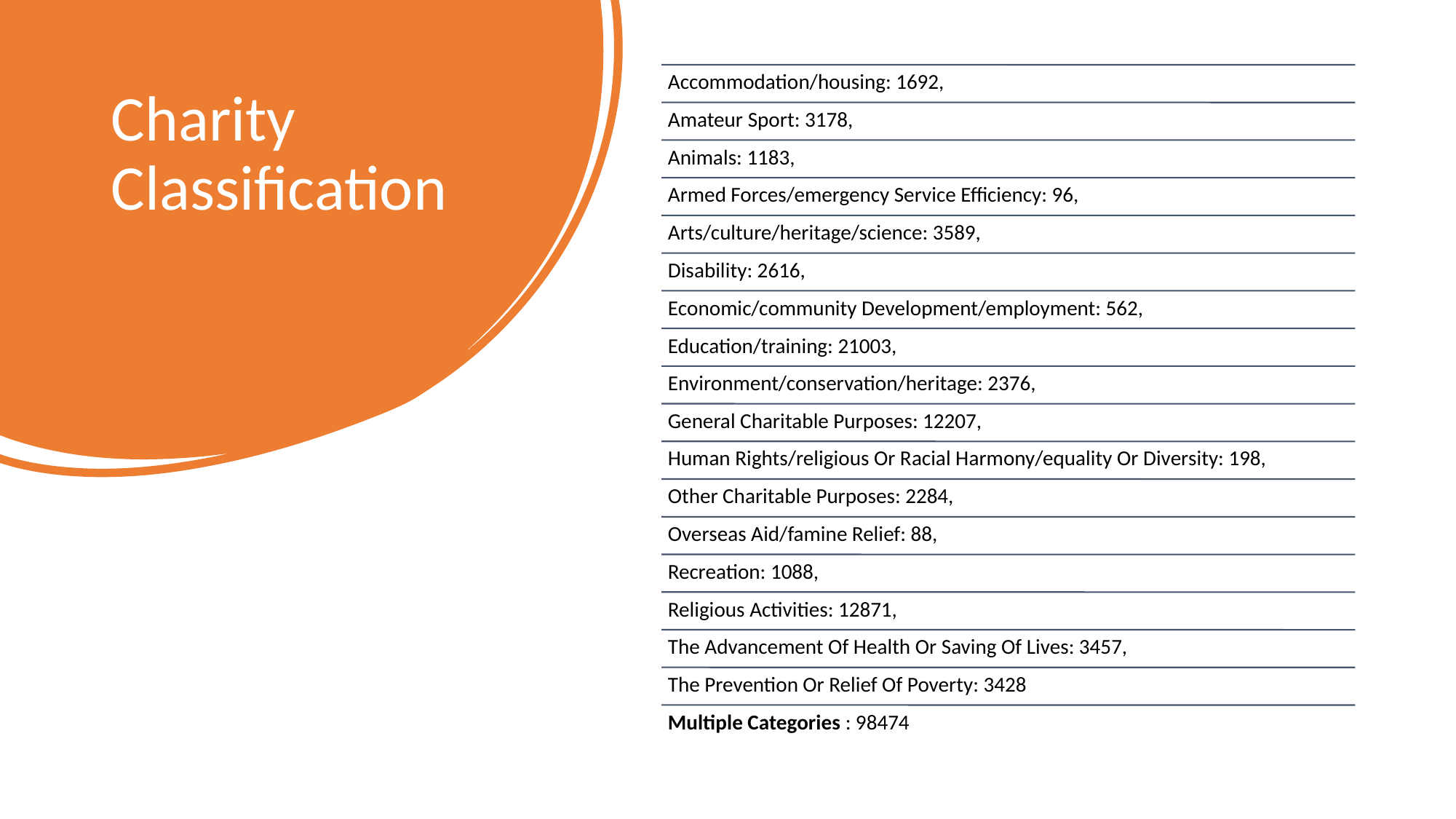

Accommodation/housing: 1692,
Amateur Sport: 3178,
Animals: 1183,
Armed Forces/emergency Service Efficiency: 96,
Arts/culture/heritage/science: 3589,
Disability: 2616,
Economic/community Development/employment: 562,
Education/training: 21003,
Environment/conservation/heritage: 2376,
General Charitable Purposes: 12207,
Human Rights/religious Or Racial Harmony/equality Or Diversity: 198,
Other Charitable Purposes: 2284,
Overseas Aid/famine Relief: 88,
Recreation: 1088,
Religious Activities: 12871,
The Advancement Of Health Or Saving Of Lives: 3457,
The Prevention Or Relief Of Poverty: 3428
Multiple Categories : 98474
# Charity Classification